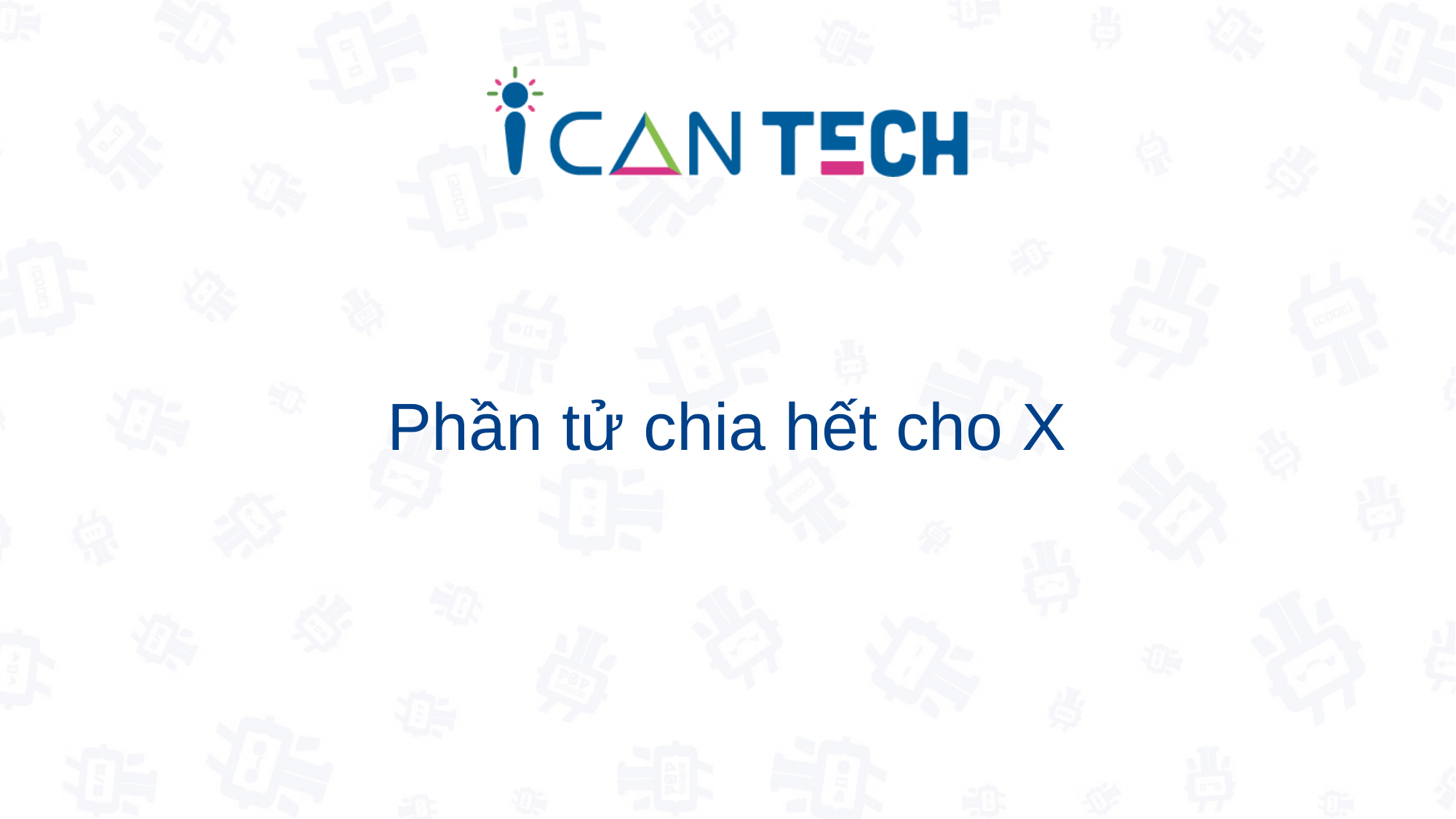

# Phần tử chia hết cho X